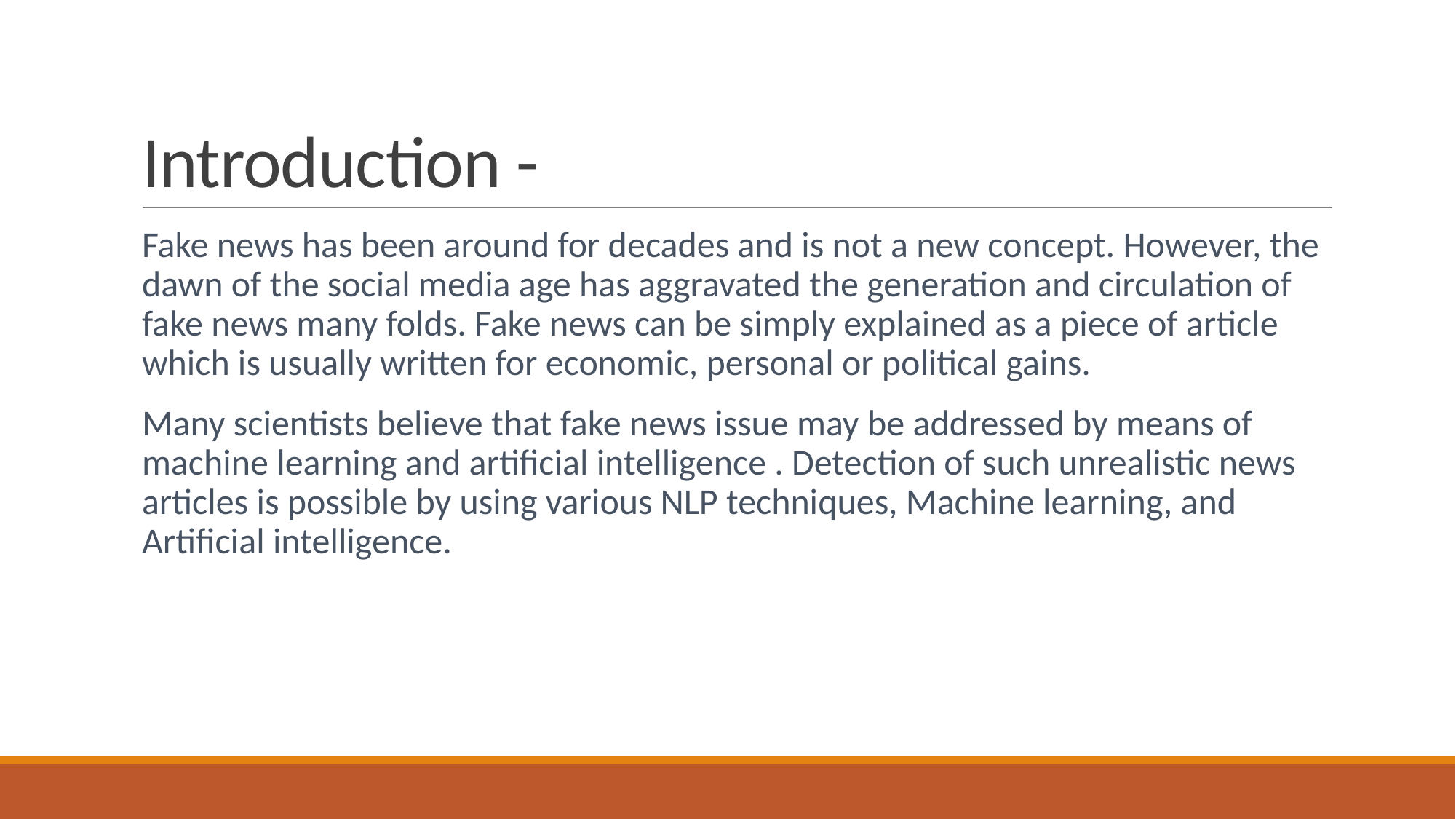

# Introduction -
Fake news has been around for decades and is not a new concept. However, the dawn of the social media age has aggravated the generation and circulation of fake news many folds. Fake news can be simply explained as a piece of article which is usually written for economic, personal or political gains.
Many scientists believe that fake news issue may be addressed by means of machine learning and artificial intelligence . Detection of such unrealistic news articles is possible by using various NLP techniques, Machine learning, and Artificial intelligence.